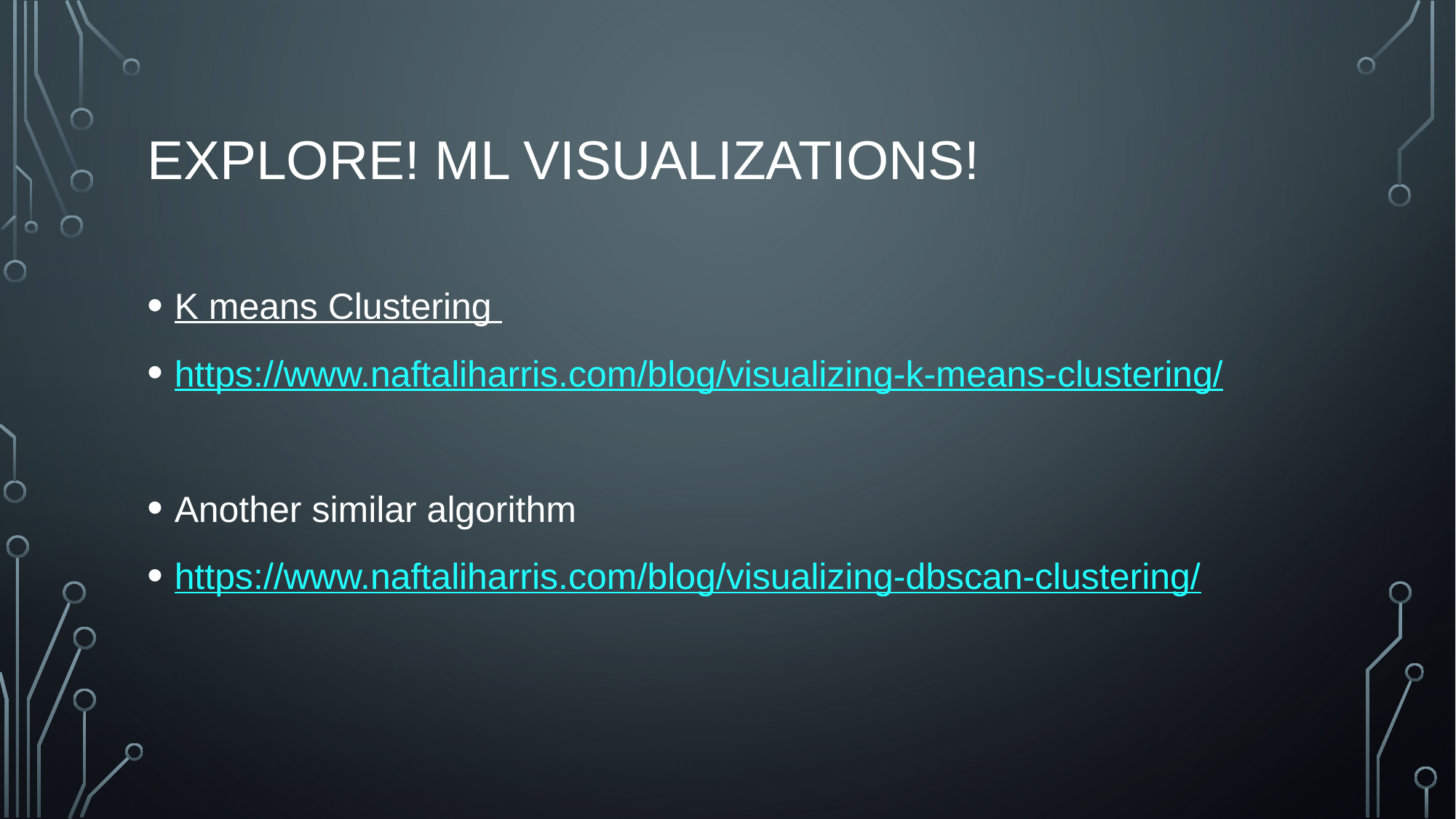

# Explore! ML visualizations!
K means Clustering
https://www.naftaliharris.com/blog/visualizing-k-means-clustering/

Another similar algorithm
https://www.naftaliharris.com/blog/visualizing-dbscan-clustering/